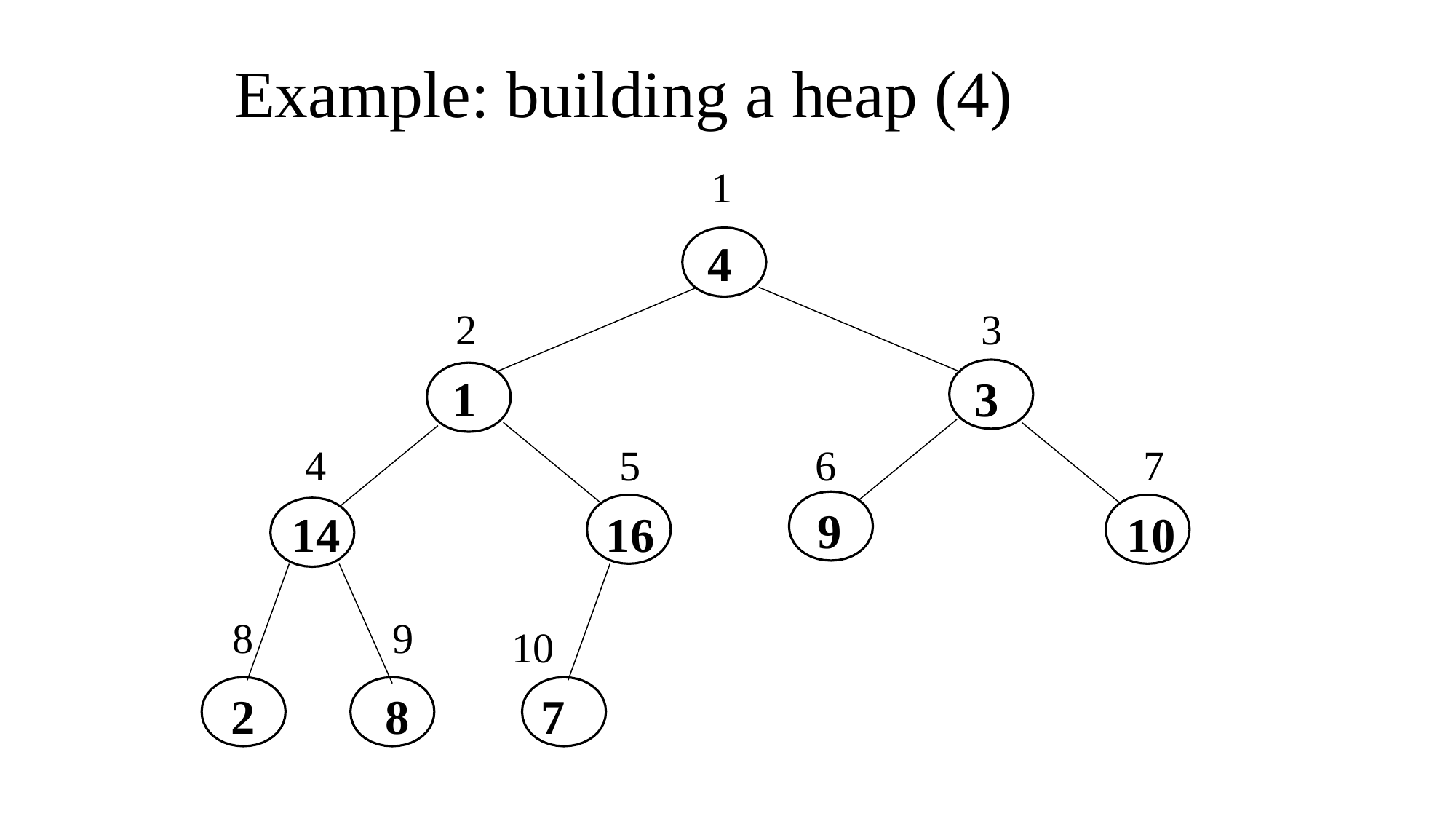

Example: building a heap (4)
1
4

2
1
3
3

4
14
5
16
7
10

6
9

8
2
9
8
10
7